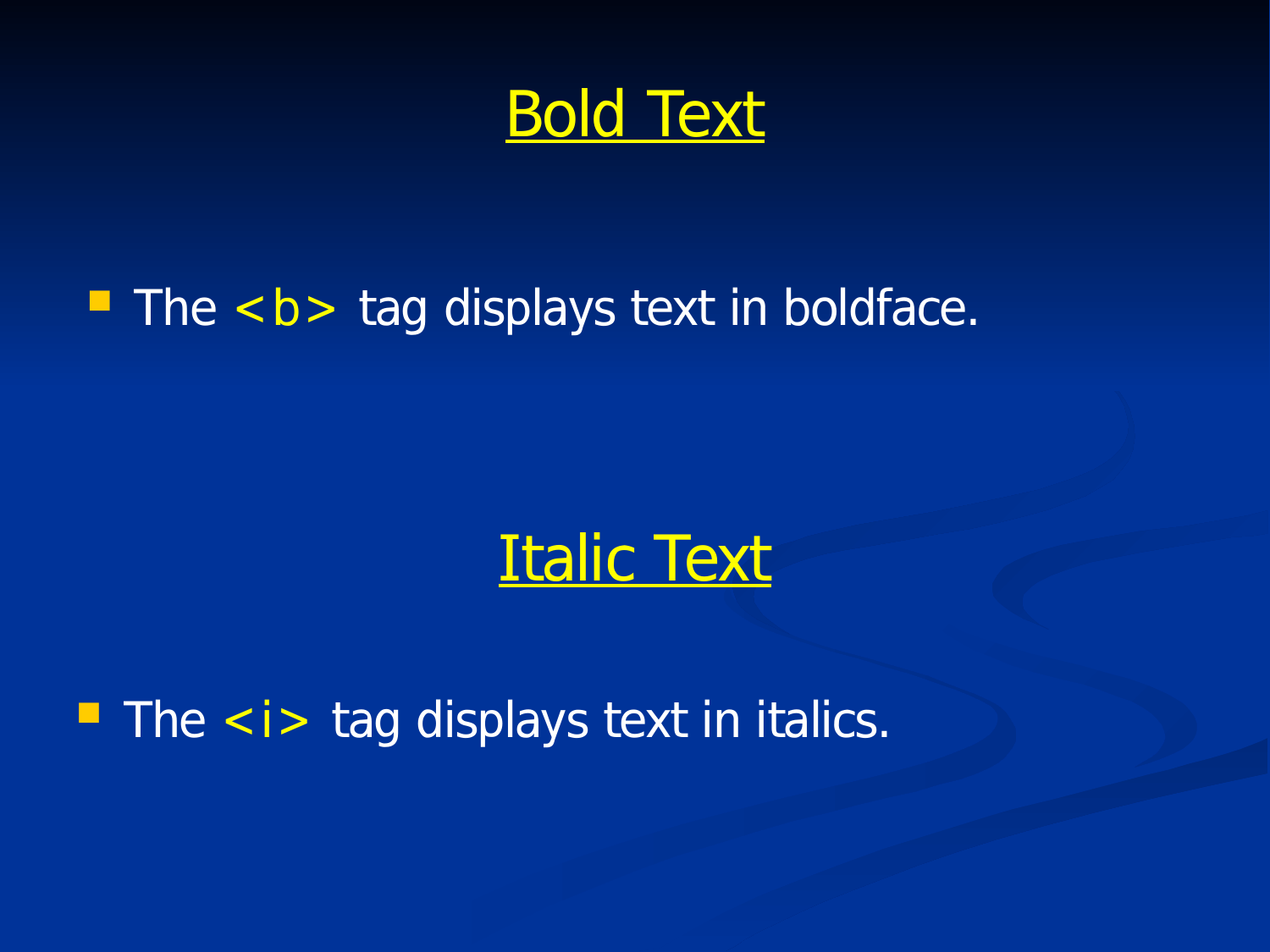

# Bold Text
The <b> tag displays text in boldface.
Italic Text
The <i> tag displays text in italics.